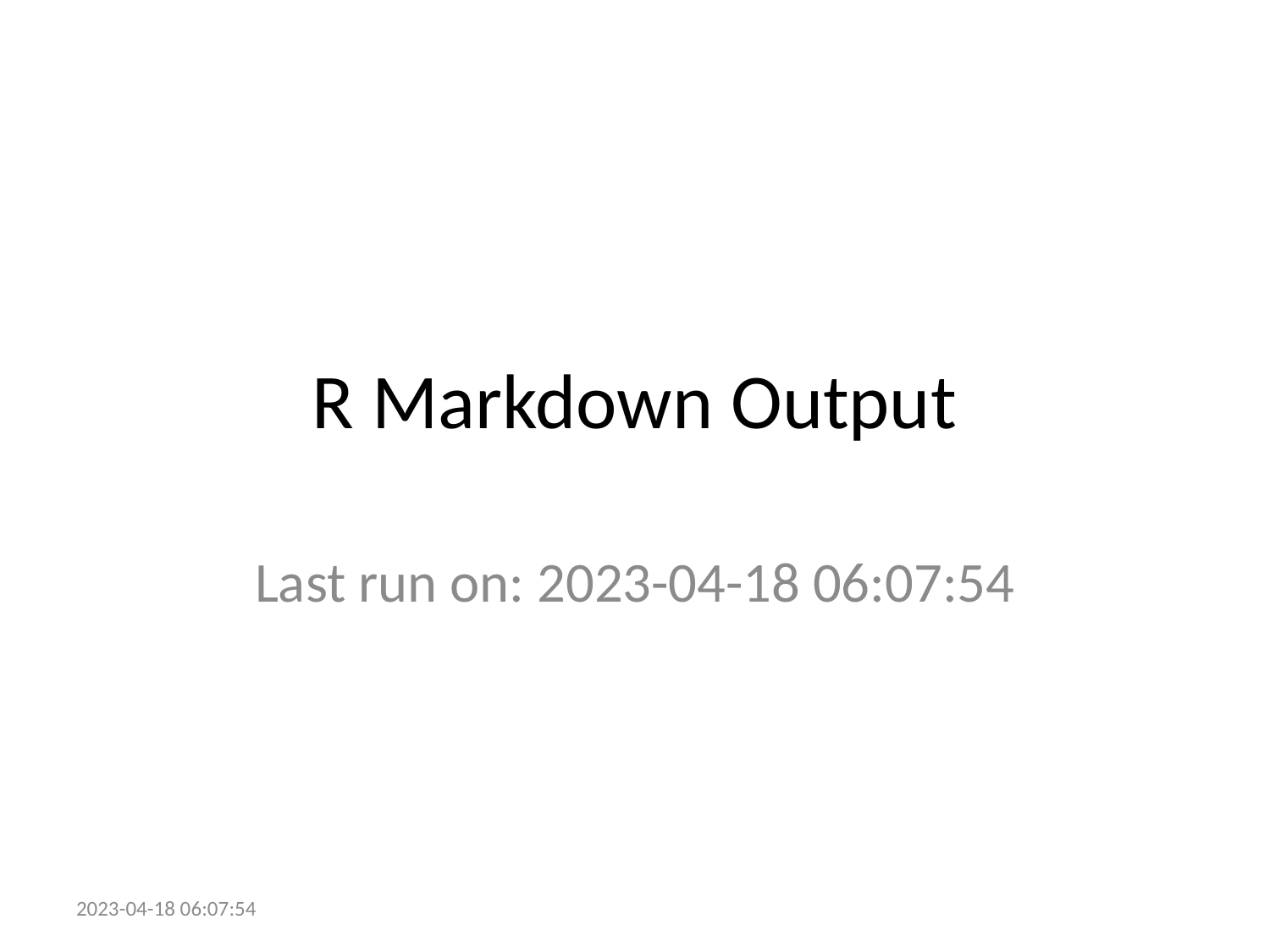

# R Markdown Output
Last run on: 2023-04-18 06:07:54
2023-04-18 06:07:54